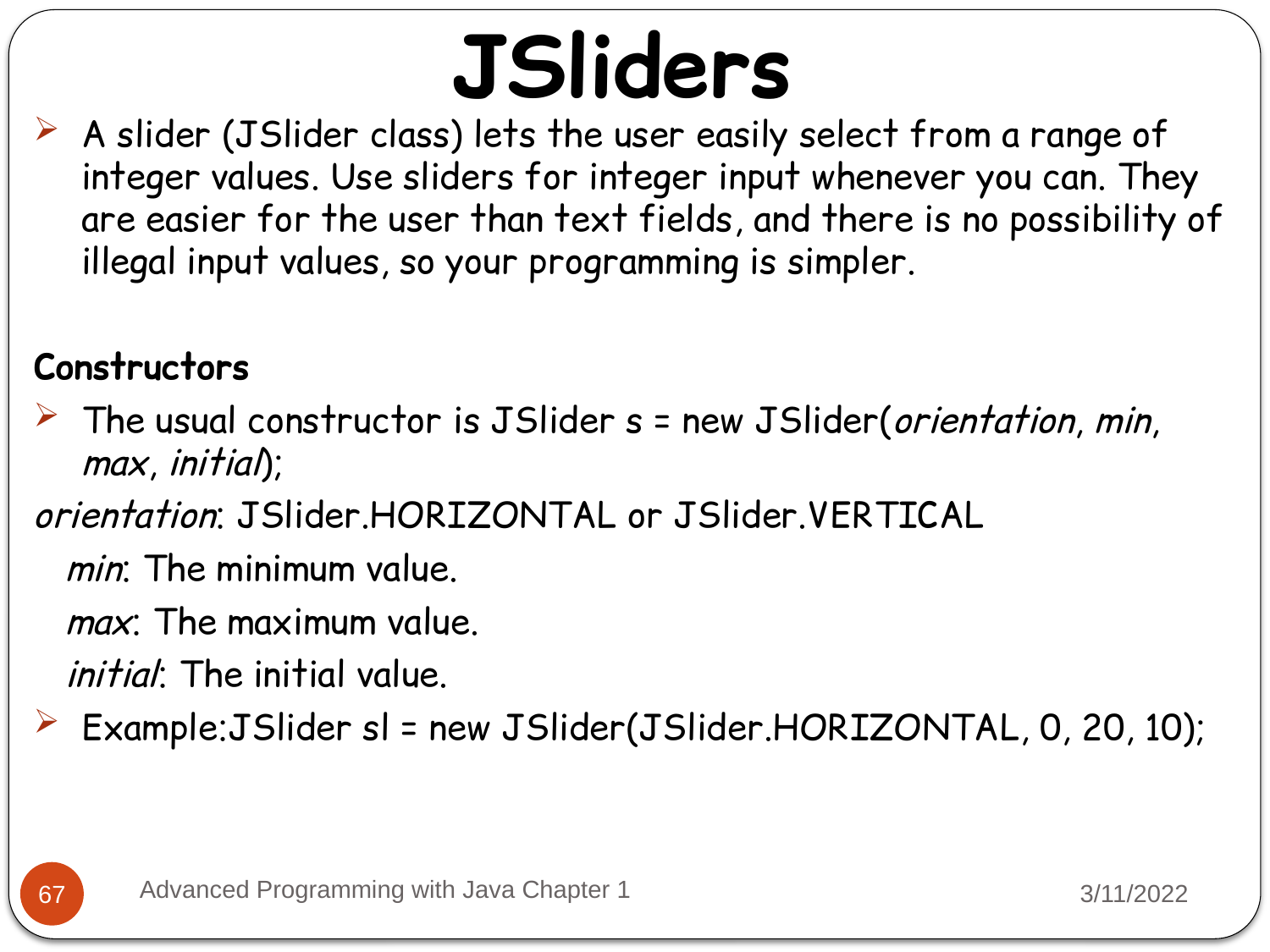

JSliders
A slider (JSlider class) lets the user easily select from a range of integer values. Use sliders for integer input whenever you can. They are easier for the user than text fields, and there is no possibility of illegal input values, so your programming is simpler.

Constructors
The usual constructor is JSlider s = new JSlider(orientation, min, max, initial);
orientation: JSlider.HORIZONTAL or JSlider.VERTICAL
	min: The minimum value.
	max: The maximum value.
	initial: The initial value.
Example:JSlider sl = new JSlider(JSlider.HORIZONTAL, 0, 20, 10);
Advanced Programming with Java Chapter 1
3/11/2022
67